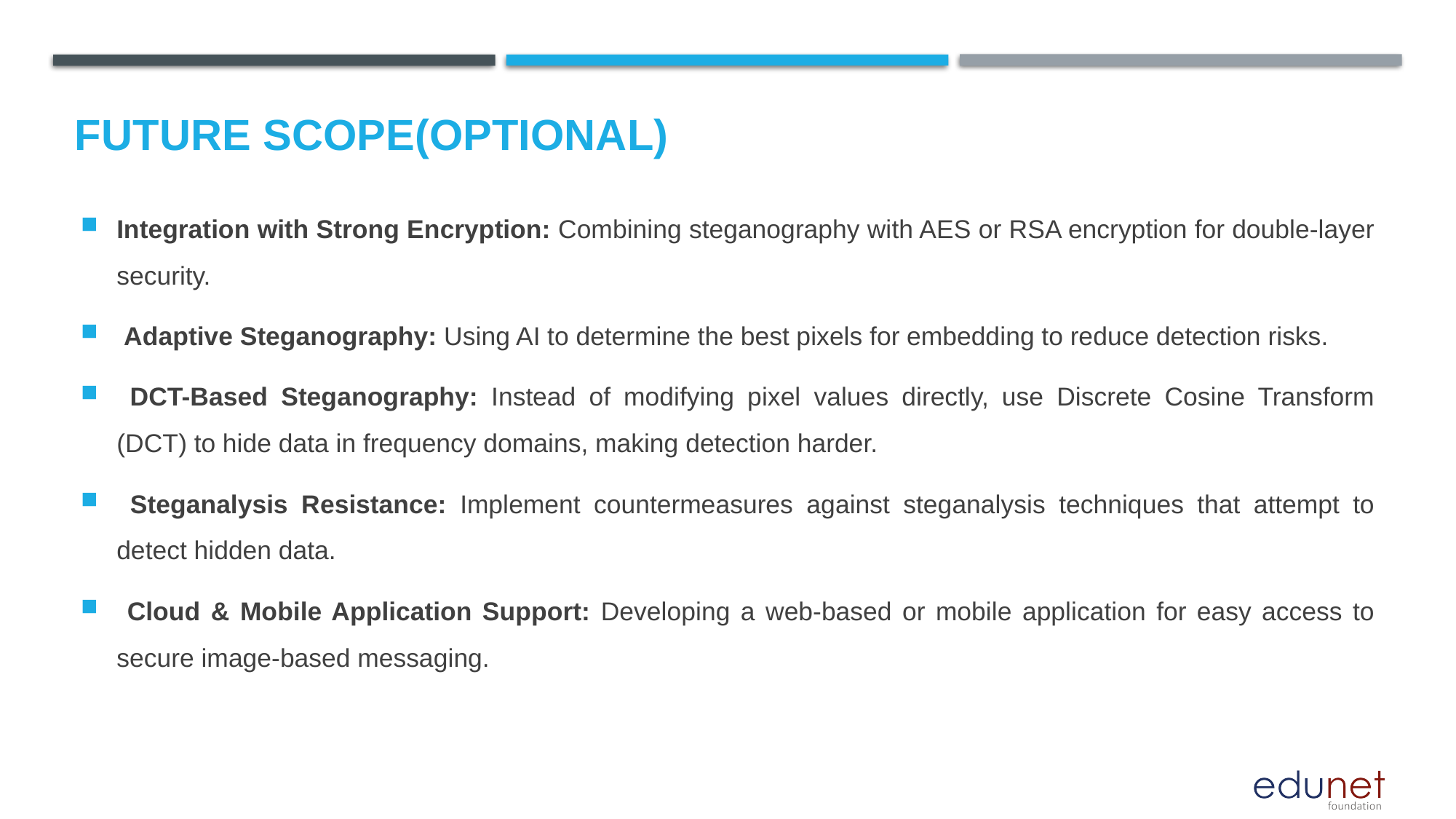

Future scope(optional)
Integration with Strong Encryption: Combining steganography with AES or RSA encryption for double-layer security.
 Adaptive Steganography: Using AI to determine the best pixels for embedding to reduce detection risks.
 DCT-Based Steganography: Instead of modifying pixel values directly, use Discrete Cosine Transform (DCT) to hide data in frequency domains, making detection harder.
 Steganalysis Resistance: Implement countermeasures against steganalysis techniques that attempt to detect hidden data.
 Cloud & Mobile Application Support: Developing a web-based or mobile application for easy access to secure image-based messaging.